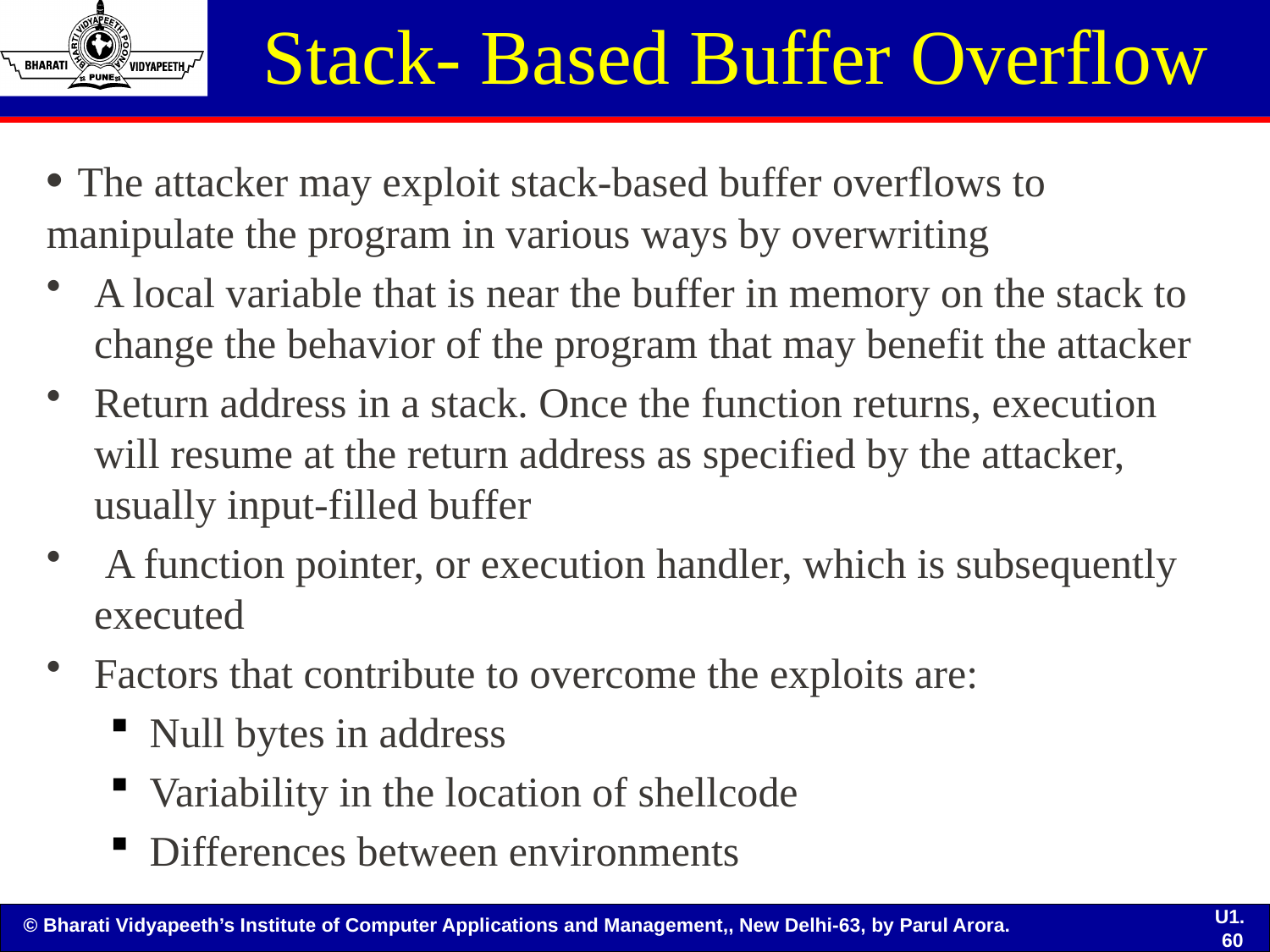

# Stack- Based Buffer Overflow
• The attacker may exploit stack-based buffer overflows to manipulate the program in various ways by overwriting
A local variable that is near the buffer in memory on the stack to change the behavior of the program that may benefit the attacker
Return address in a stack. Once the function returns, execution will resume at the return address as specified by the attacker, usually input-filled buffer
 A function pointer, or execution handler, which is subsequently executed
Factors that contribute to overcome the exploits are:
Null bytes in address
Variability in the location of shellcode
Differences between environments